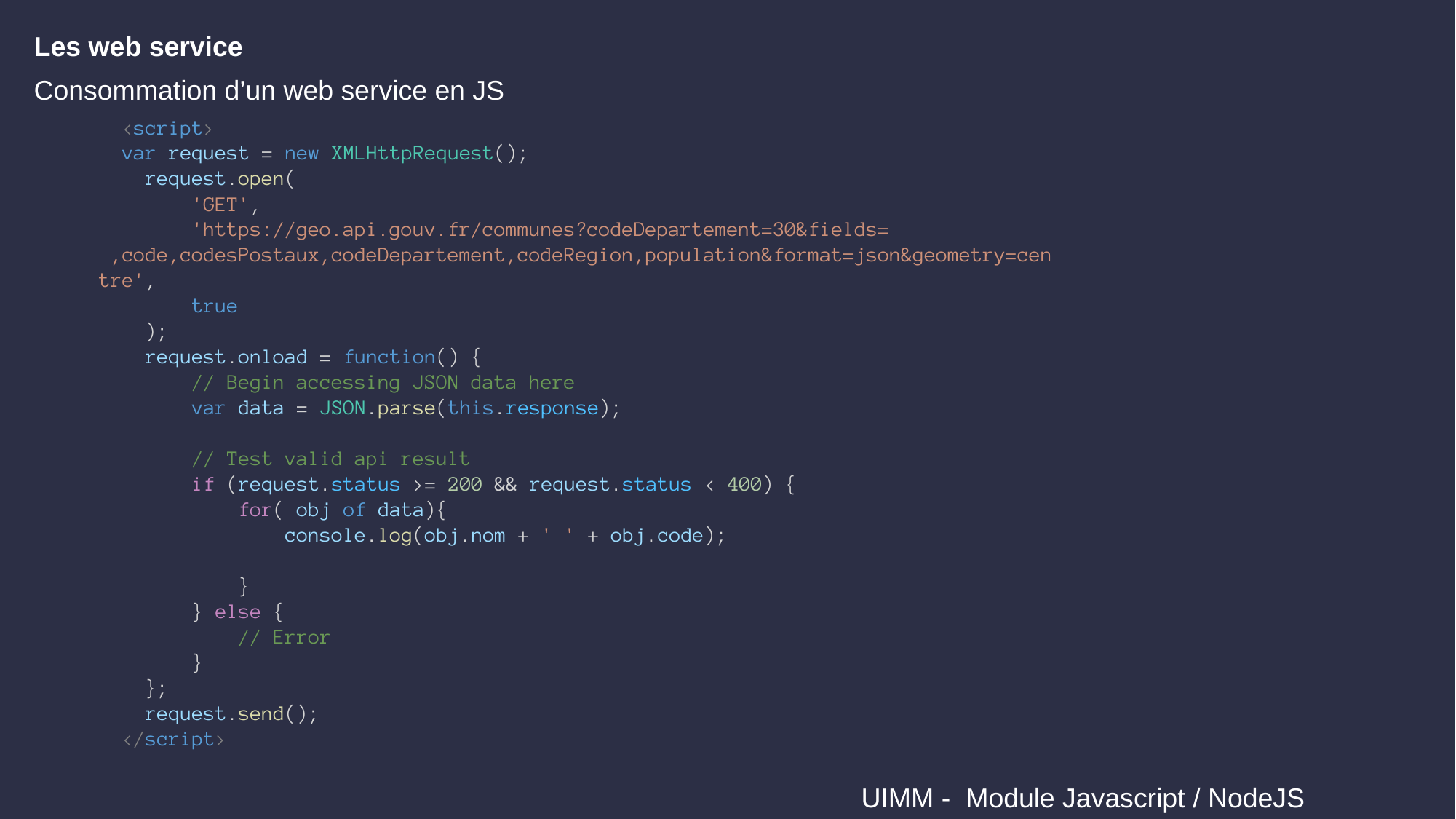

Les web service

Consommation d’un web service en JS
  <script>
  var request = new XMLHttpRequest();
    request.open(
        'GET',
        'https://geo.api.gouv.fr/communes?codeDepartement=30&fields=  ,code,codesPostaux,codeDepartement,codeRegion,population&format=json&geometry=centre',
        true
    );
    request.onload = function() {
        // Begin accessing JSON data here
        var data = JSON.parse(this.response);

        // Test valid api result
        if (request.status >= 200 && request.status < 400) {
            for( obj of data){
                console.log(obj.nom + ' ' + obj.code);

            }
        } else {
            // Error
        }
    };
    request.send();
  </script>

                     UIMM -  Module Javascript / NodeJS